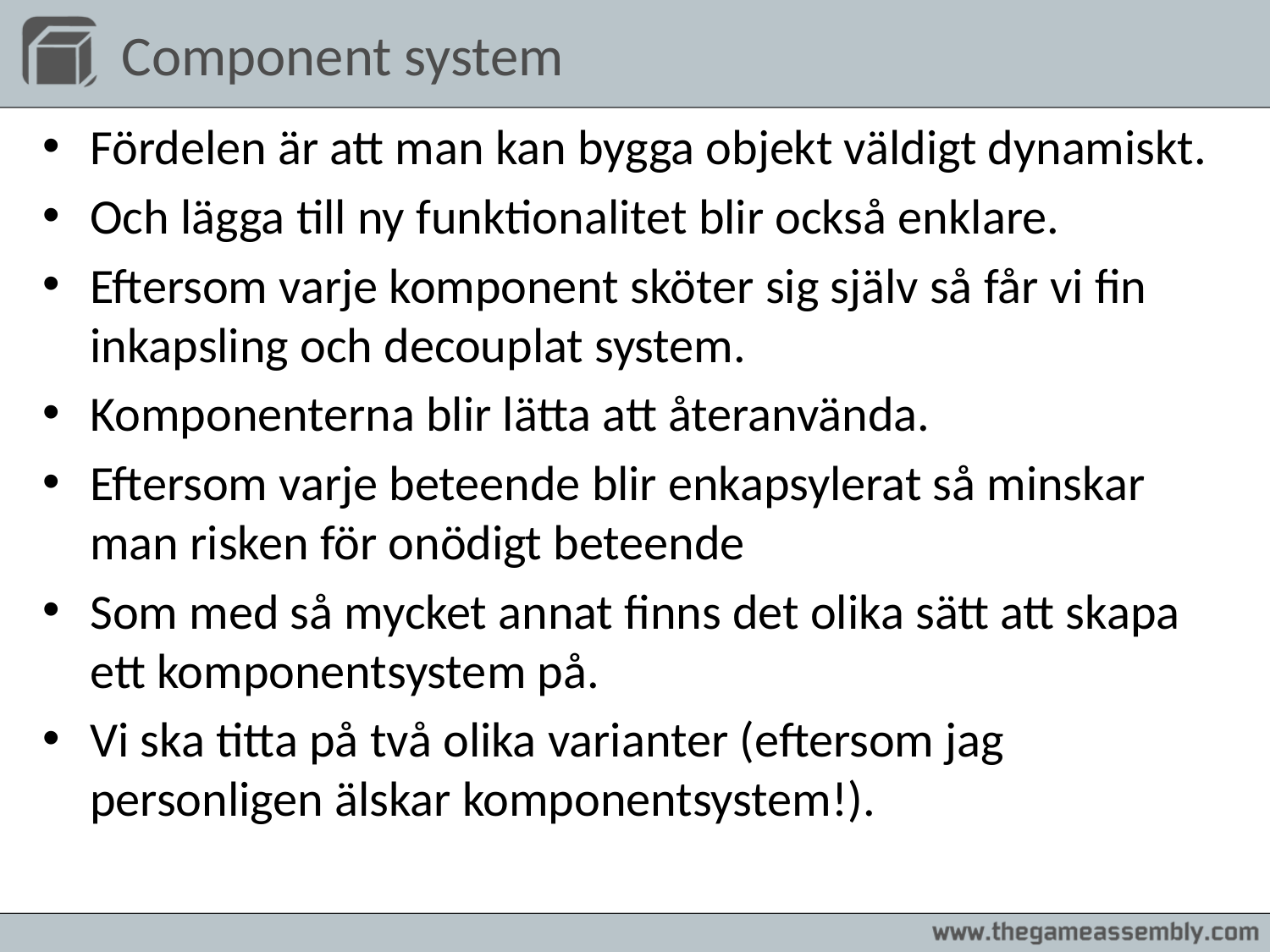

# Component system
Fördelen är att man kan bygga objekt väldigt dynamiskt.
Och lägga till ny funktionalitet blir också enklare.
Eftersom varje komponent sköter sig själv så får vi fin inkapsling och decouplat system.
Komponenterna blir lätta att återanvända.
Eftersom varje beteende blir enkapsylerat så minskar man risken för onödigt beteende
Som med så mycket annat finns det olika sätt att skapa ett komponentsystem på.
Vi ska titta på två olika varianter (eftersom jag personligen älskar komponentsystem!).